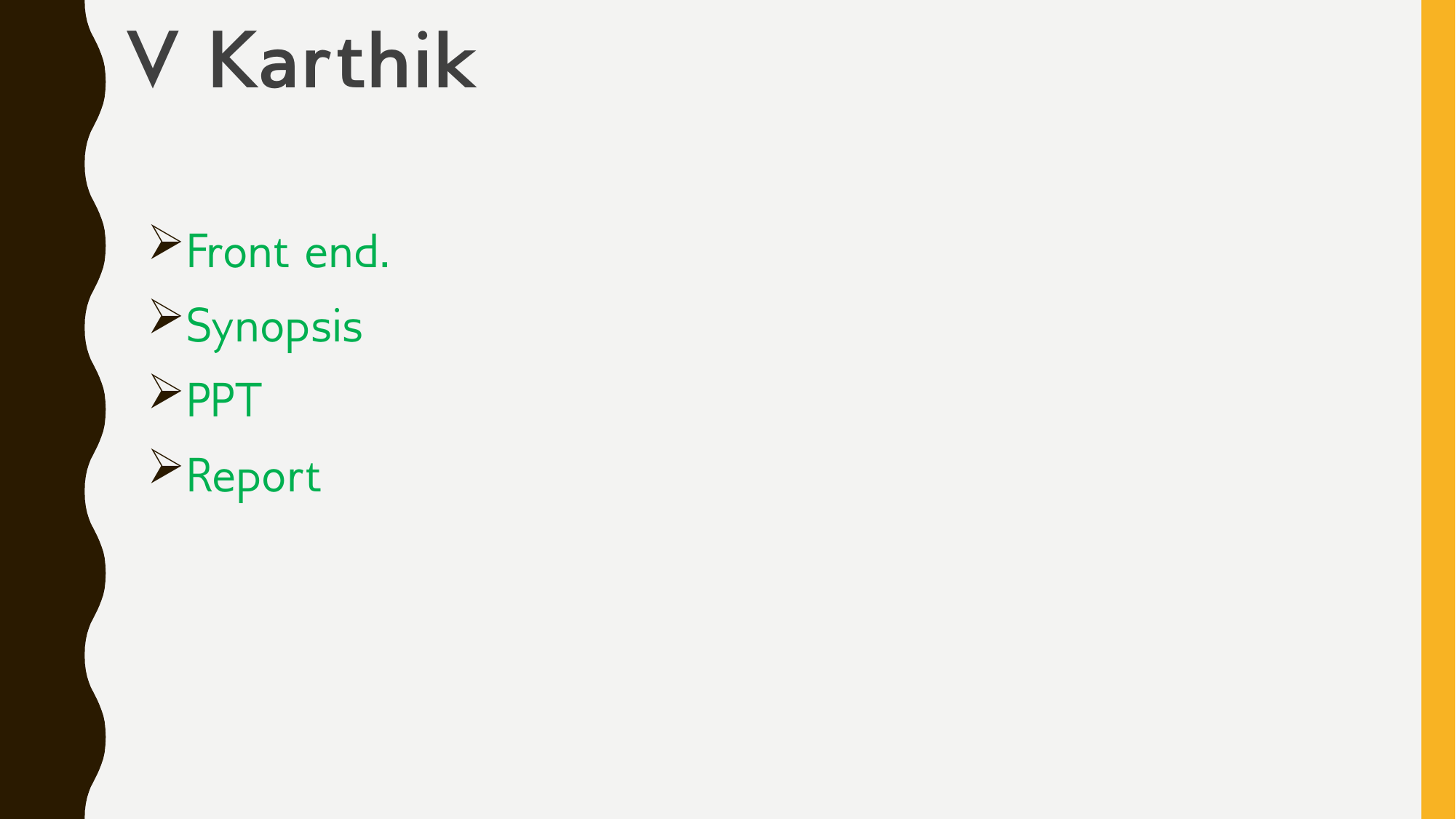

V Karthik
Front end.
Synopsis
PPT
Report